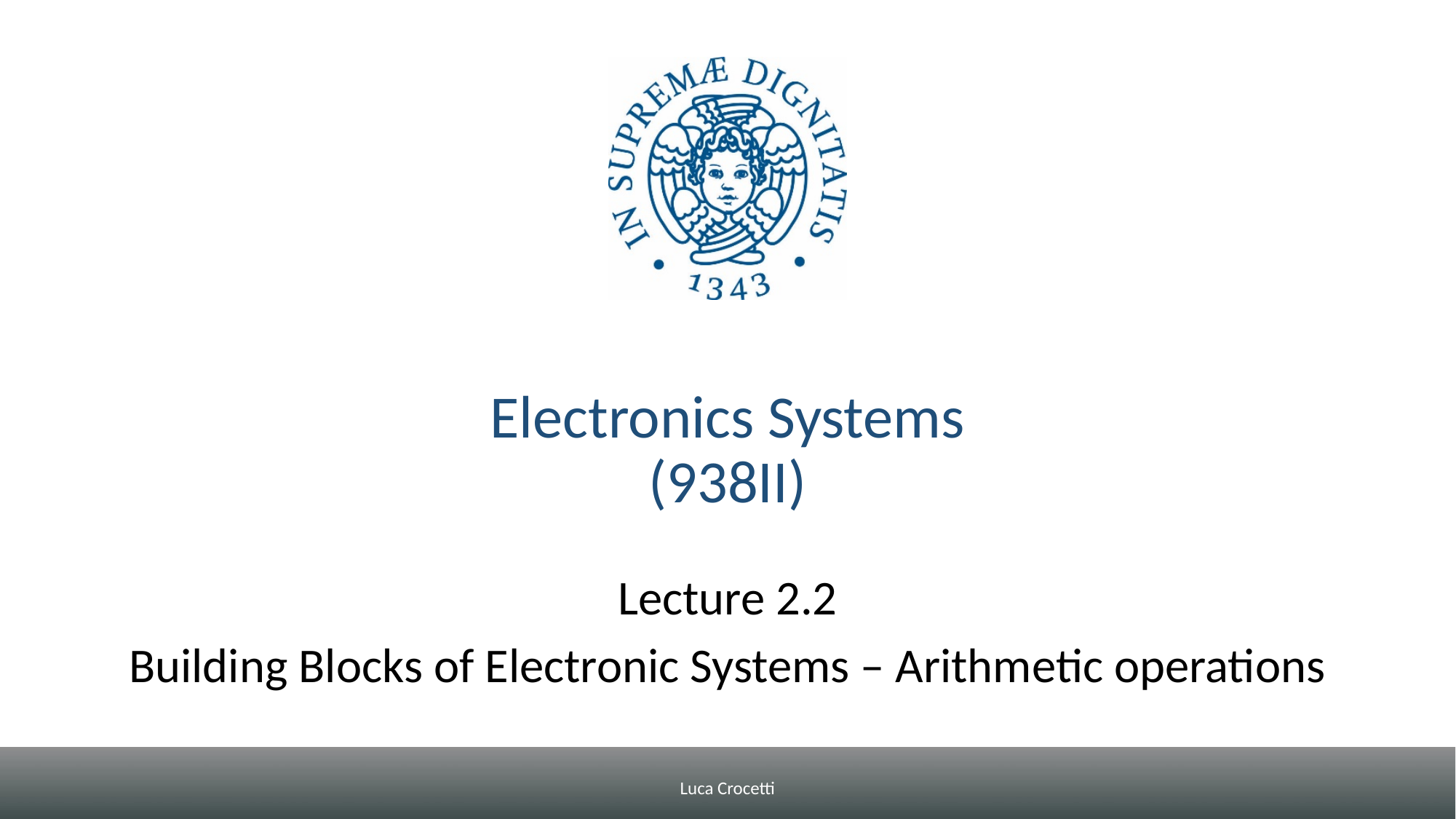

# Electronics Systems (938II)
Lecture 2.2
Building Blocks of Electronic Systems – Arithmetic operations